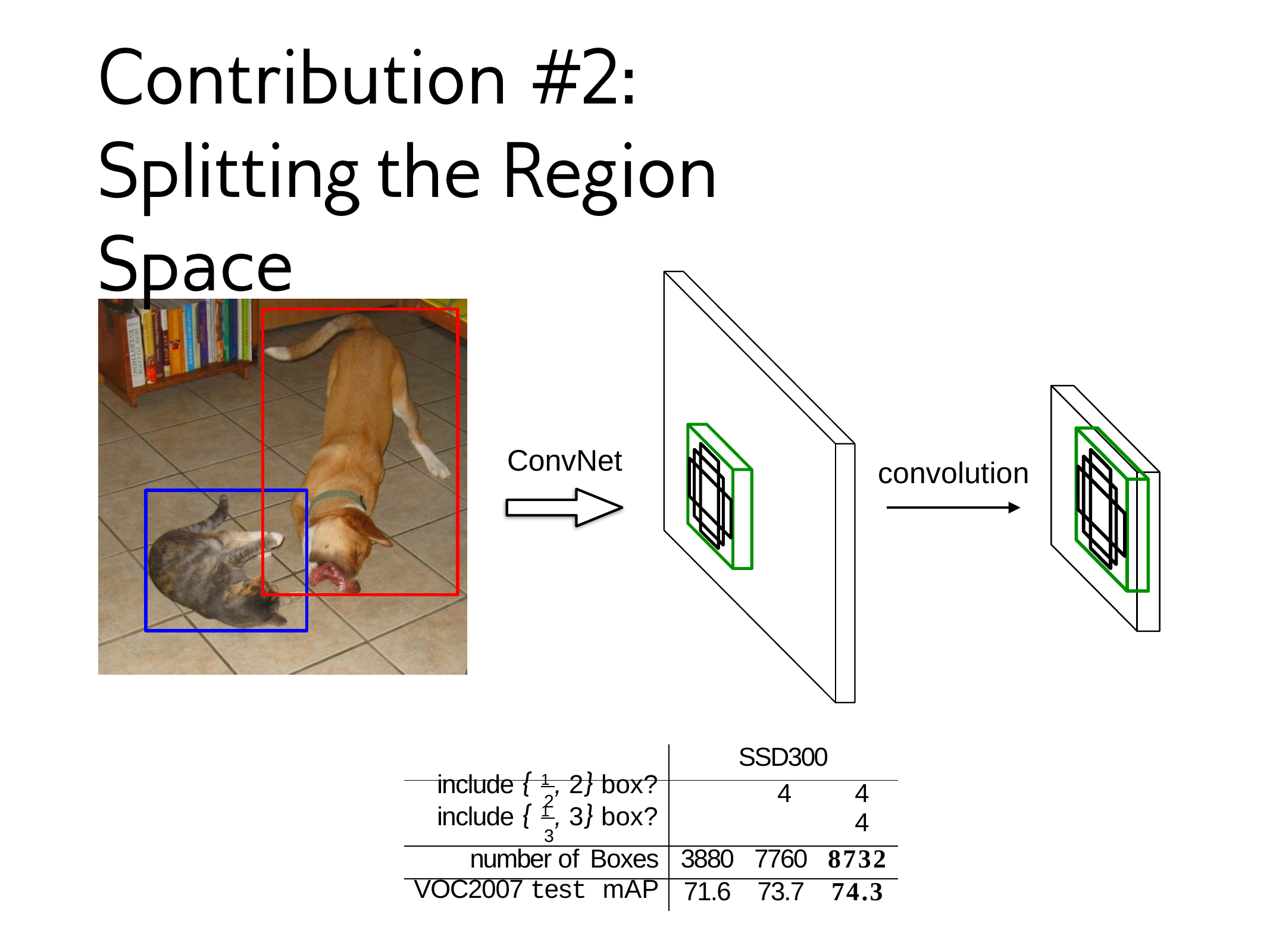

# Contribution #2:
Splitting	the	Region Space

ConvNet

convolution

|  | SSD300 |
| --- | --- |
| include { 1 , 2} box? 2 include { 1 , 3} box? 3 | 4 4 4 |
| number of Boxes | 3880 7760 8732 |
| VOC2007 test mAP | 71.6 73.7 74.3 |